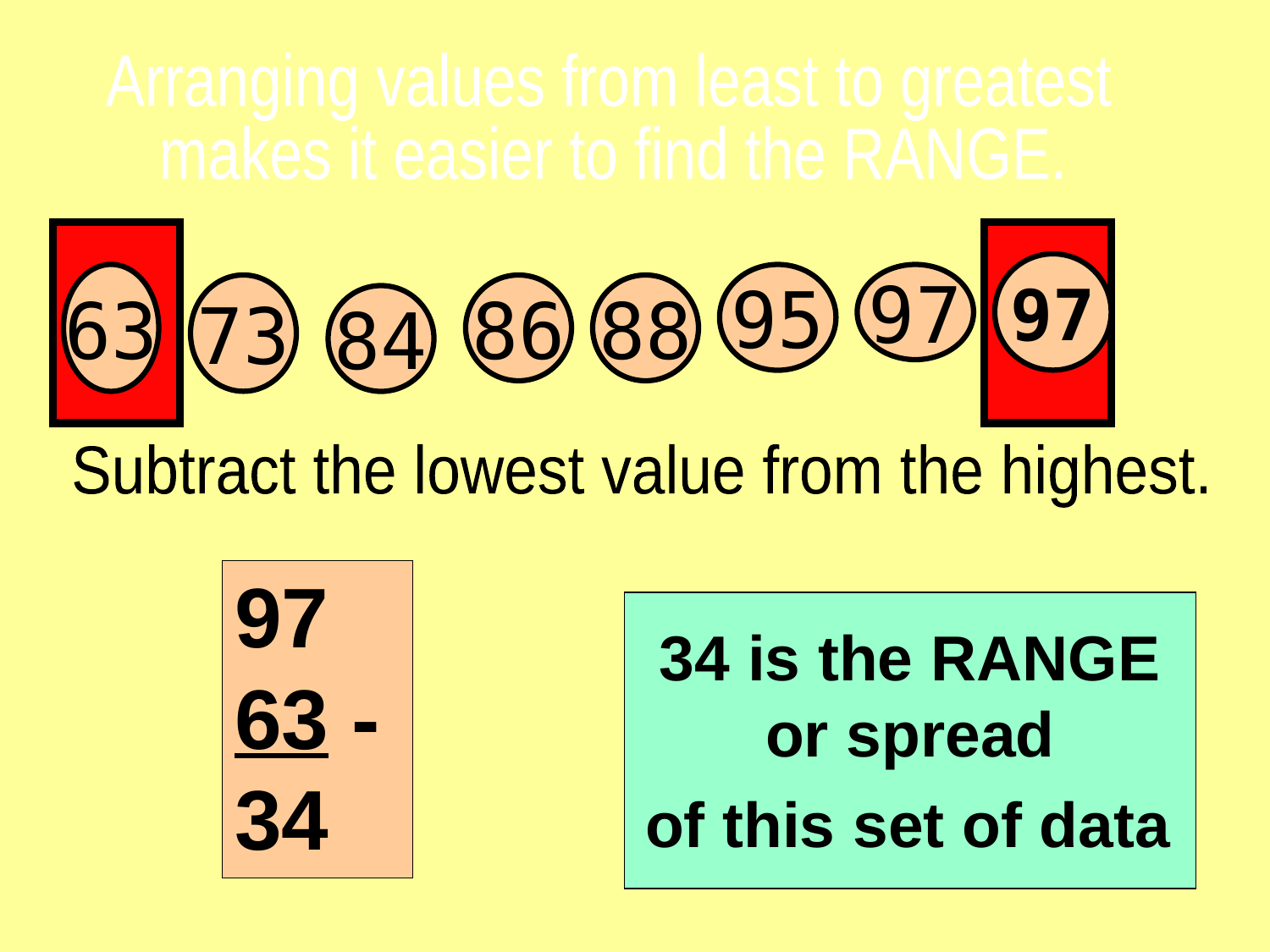

Arranging values from least to greatest
makes it easier to find the RANGE.

97
63
95
97
73
86
88
84
Subtract the lowest value from the highest.

97
63 -
34

34 is the RANGE
 or spread
 of this set of data